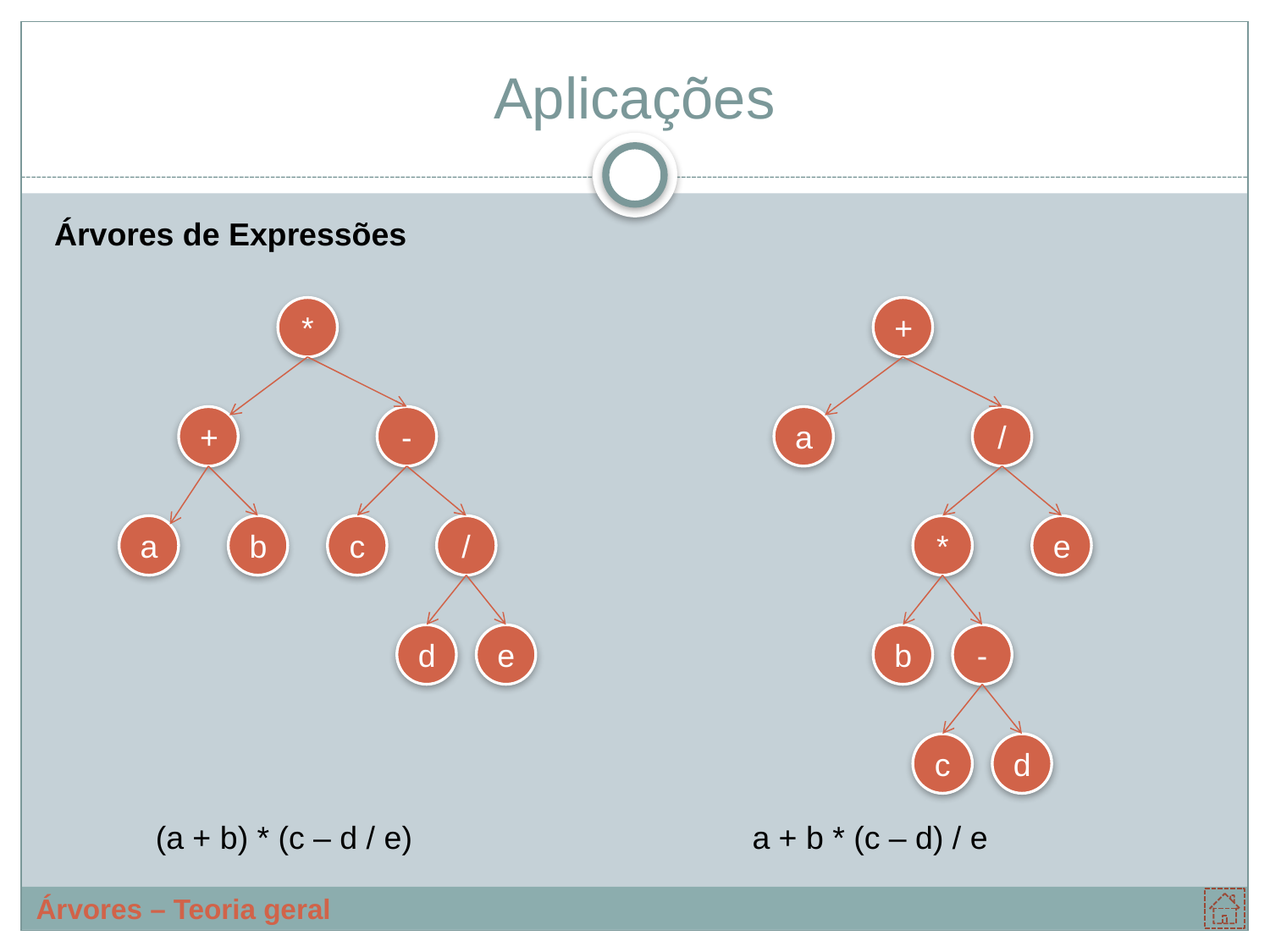

# Aplicações
Árvores de Expressões
*
+
+
-
a
/
a
b
c
/
*
e
d
e
b
-
c
d
(a + b) * (c – d / e)
a + b * (c – d) / e
Árvores – Teoria geral